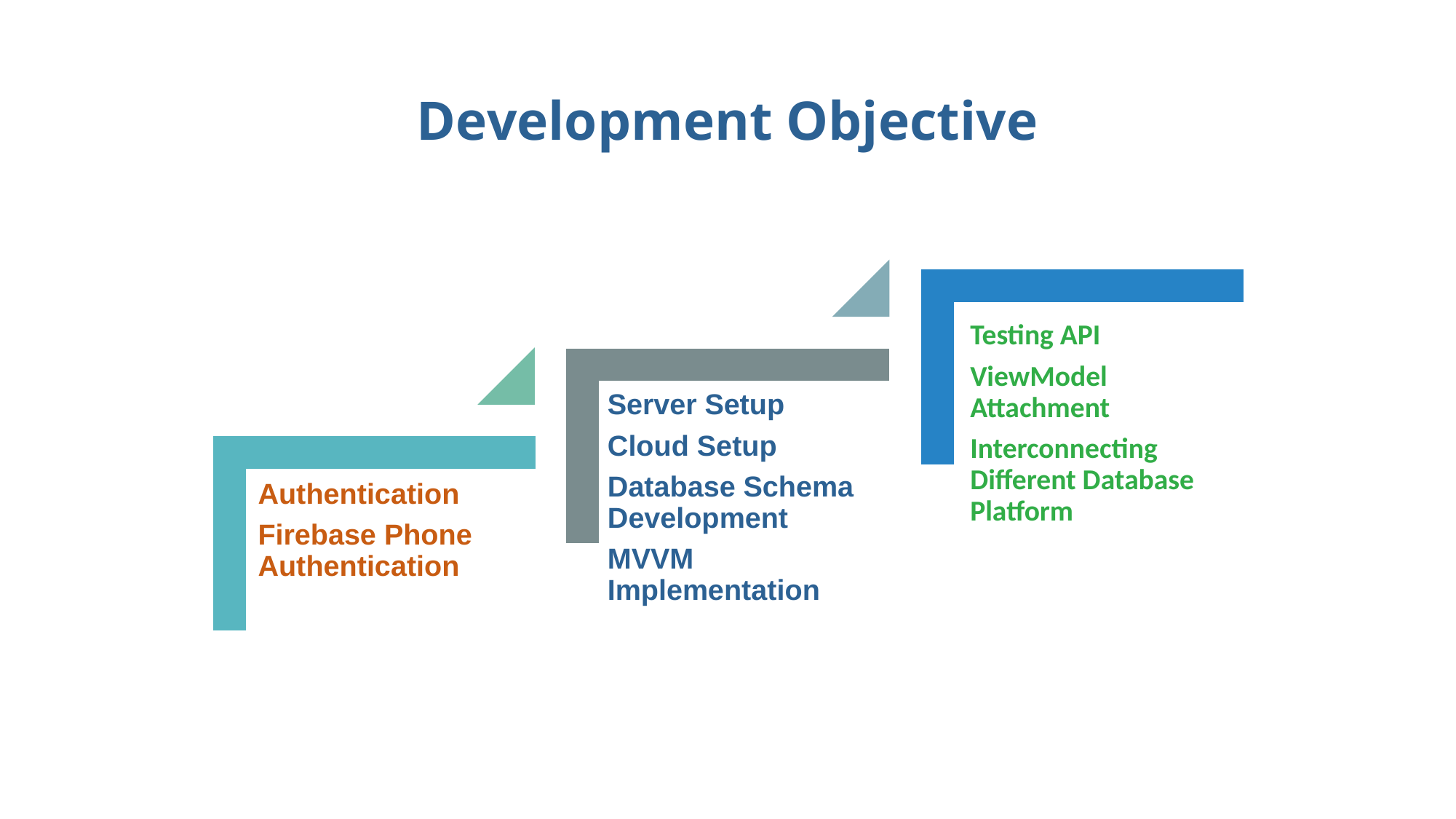

Development Objective
Authentication
Firebase Phone Authentication
Server Setup
Cloud Setup
Database Schema Development
MVVM Implementation
Testing API
ViewModel Attachment
Interconnecting Different Database Platform